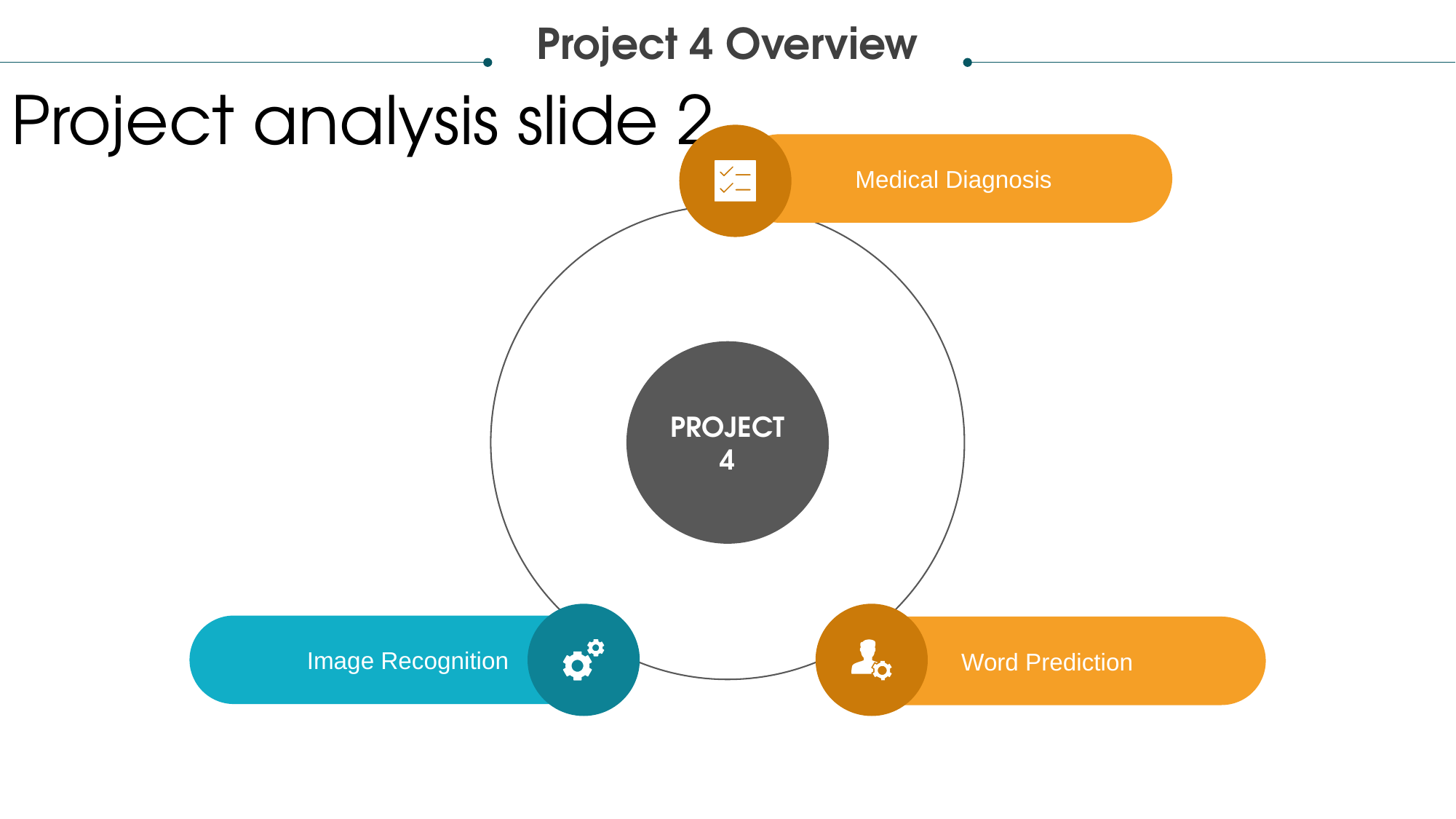

Project 4 Overview
Project analysis slide 2

Medical Diagnosis

PROJECT 4

Image Recognition
Word Prediction